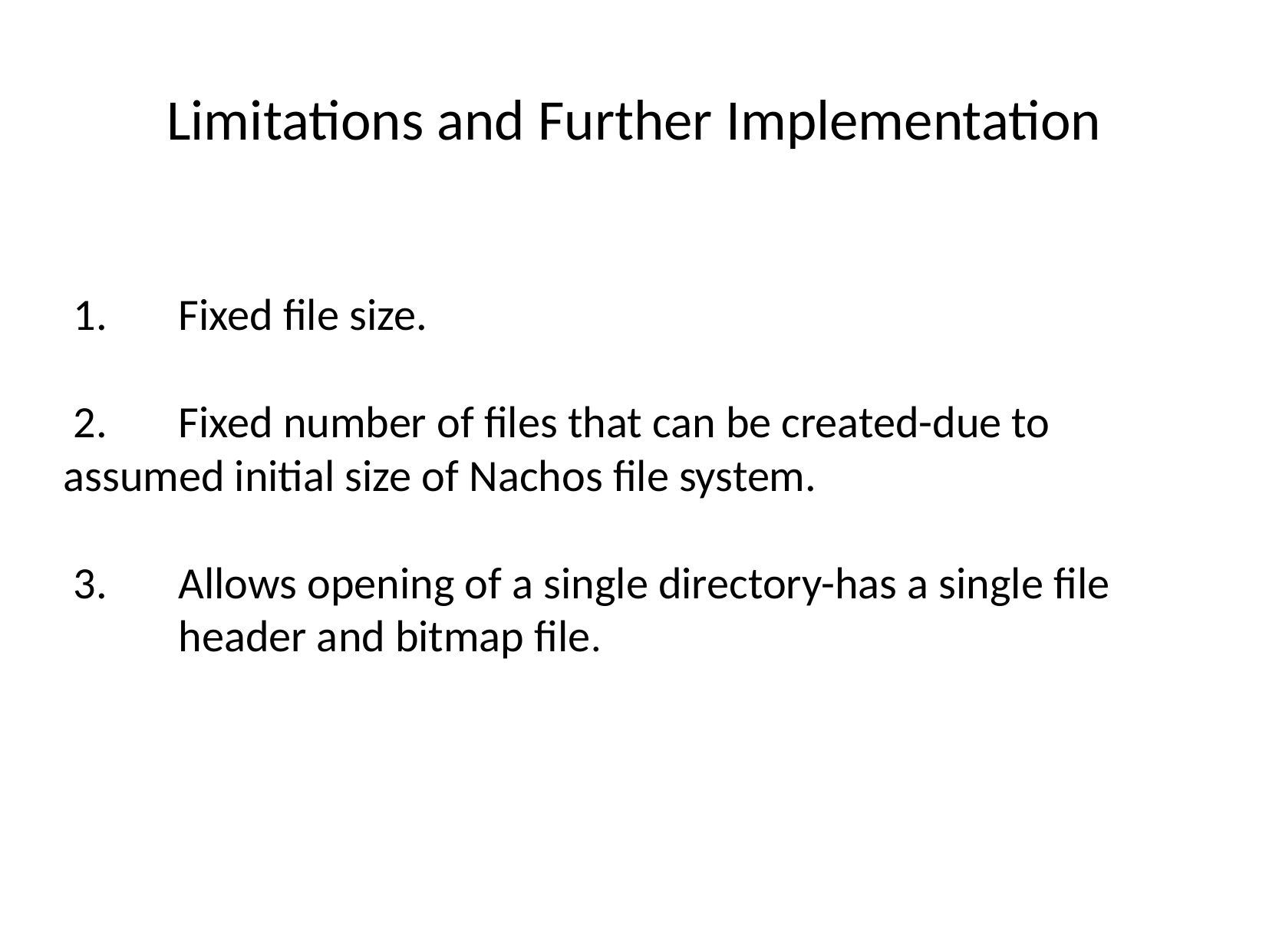

Limitations and Further Implementation
 1.	Fixed file size.

 2. 	Fixed number of files that can be created-due to  	assumed initial size of Nachos file system.

 3. 	Allows opening of a single directory-has a single file	header and bitmap file.